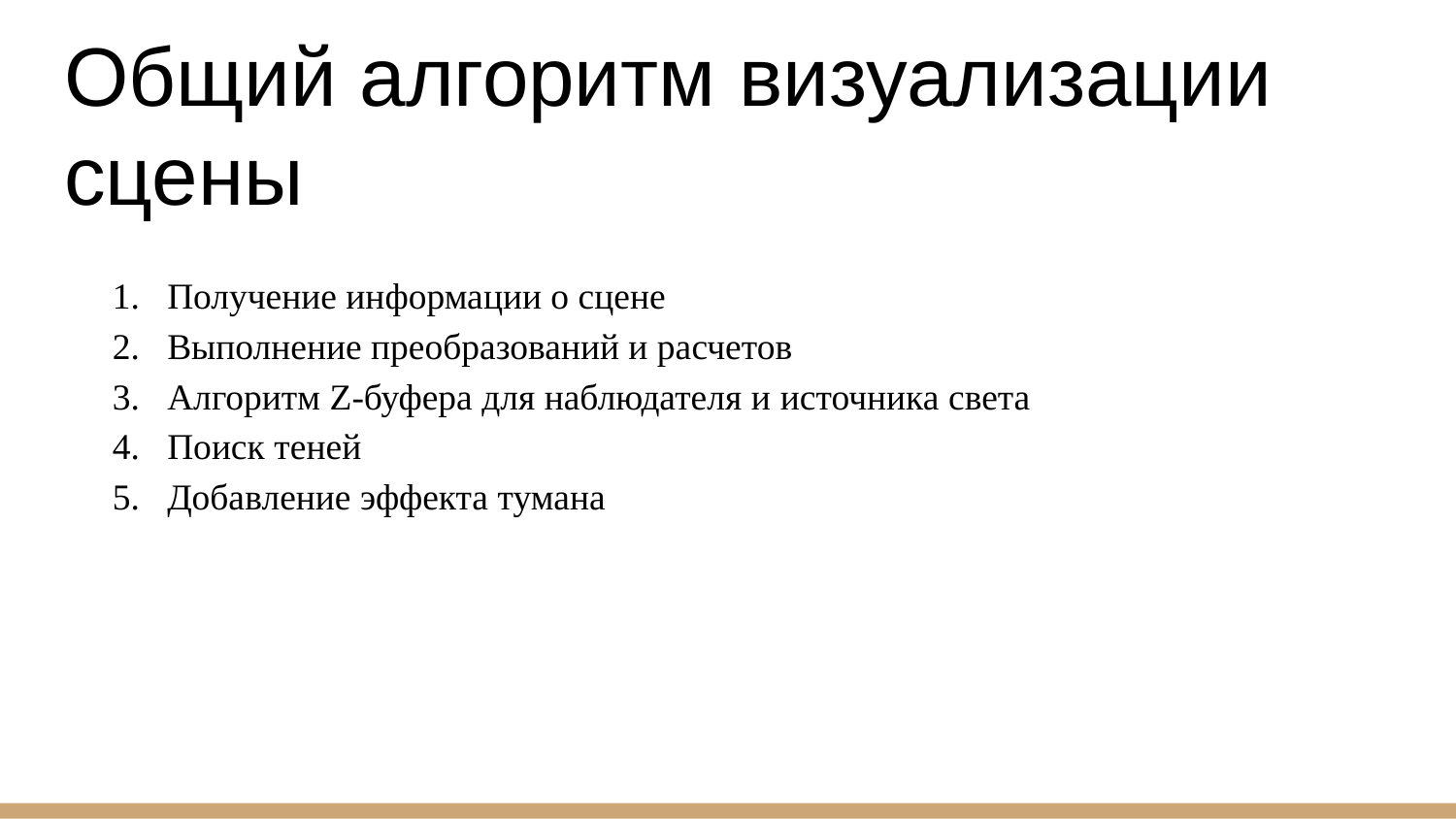

# Общий алгоритм визуализации сцены
Получение информации о сцене
Выполнение преобразований и расчетов
Алгоритм Z-буфера для наблюдателя и источника света
Поиск теней
Добавление эффекта тумана